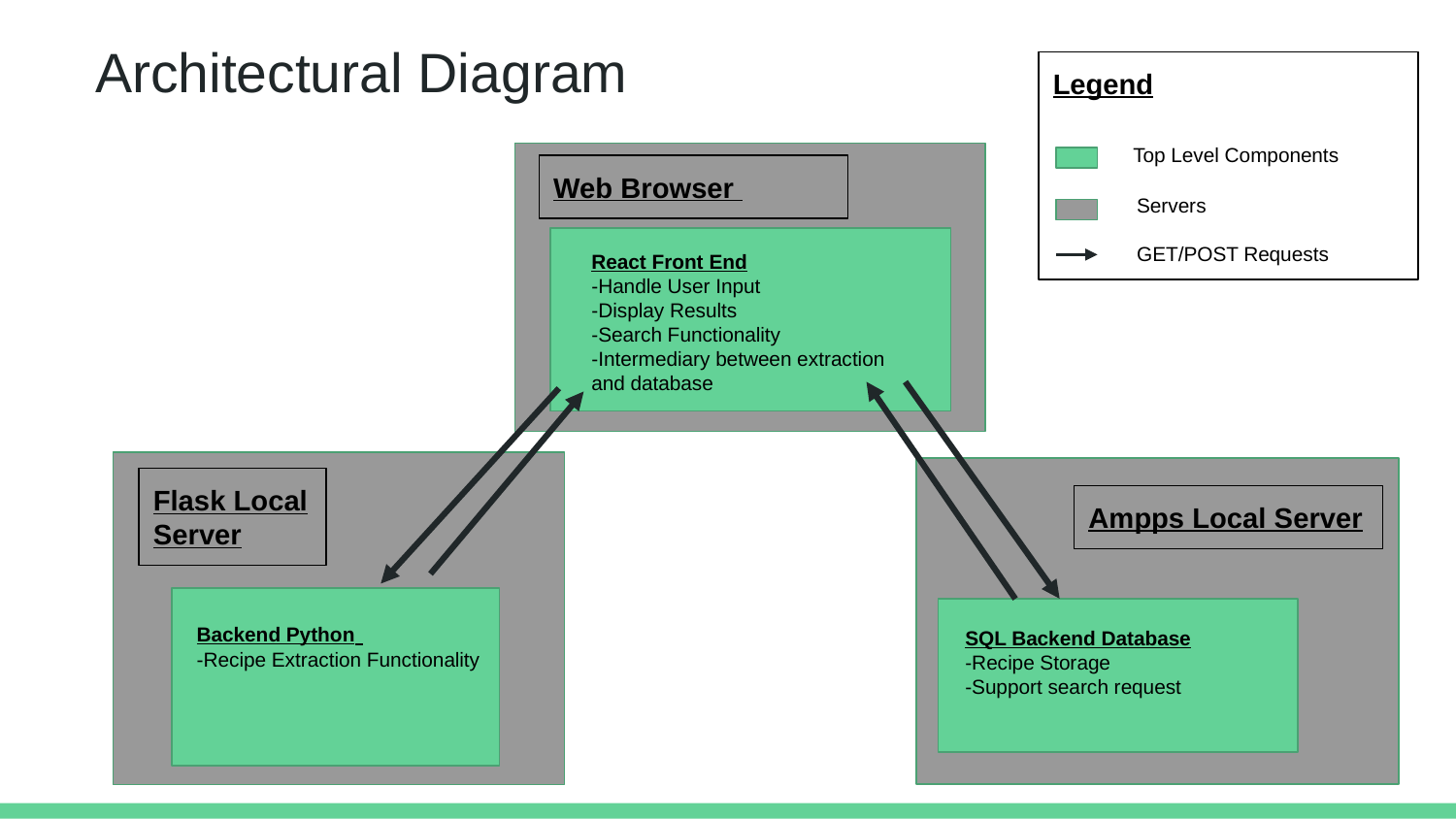

# Architectural Diagram
Legend

          Top Level Components

               Servers

               GET/POST Requests

Web Browser

React Front End
-Handle User Input
-Display Results
-Search Functionality
-Intermediary between extraction and database

Flask Local Server
Ampps Local Server

Backend Python
-Recipe Extraction Functionality

SQL Backend Database
-Recipe Storage
-Support search request